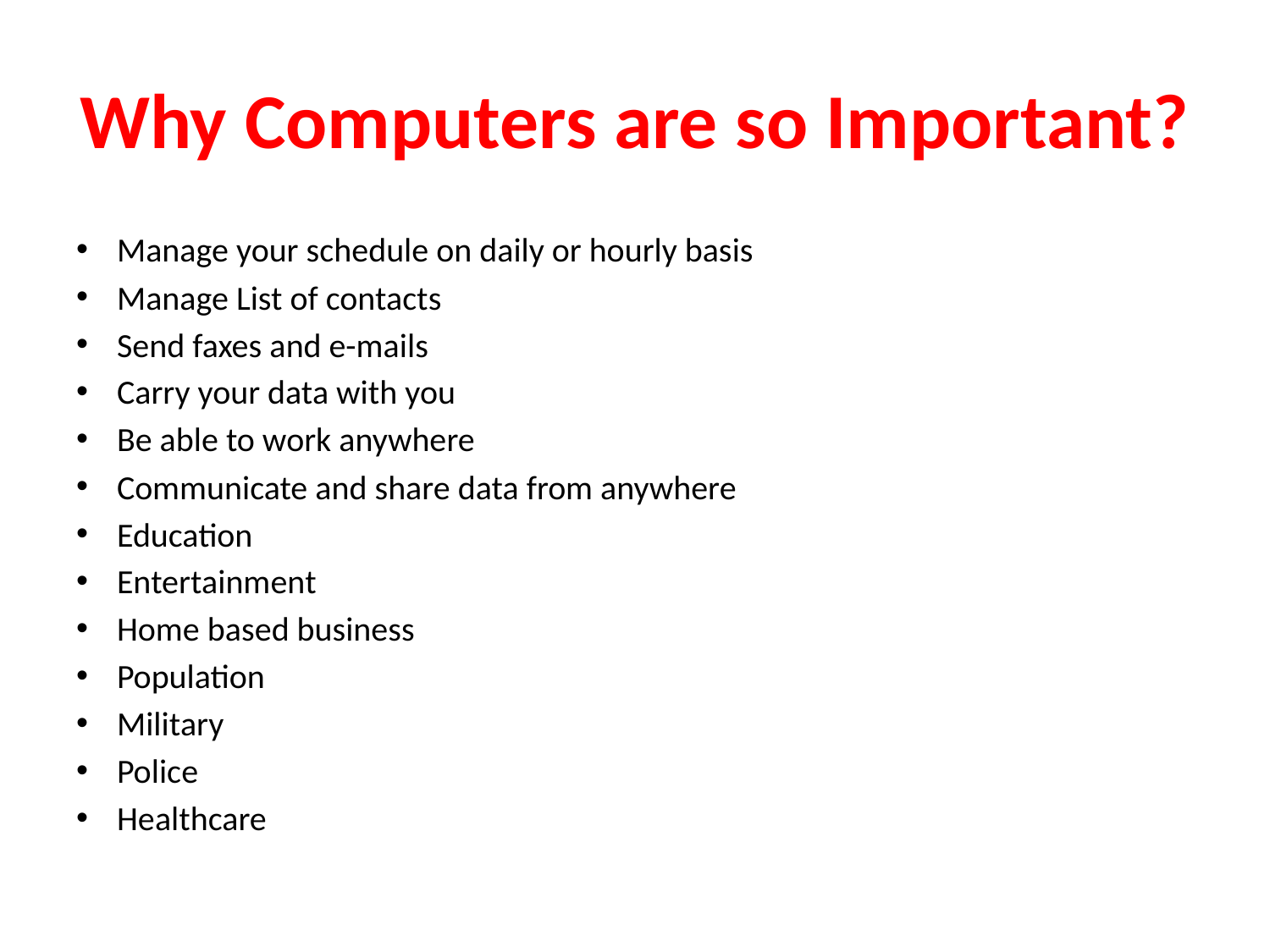

# Why Computers are so Important?
Manage your schedule on daily or hourly basis
Manage List of contacts
Send faxes and e-mails
Carry your data with you
Be able to work anywhere
Communicate and share data from anywhere
Education
Entertainment
Home based business
Population
Military
Police
Healthcare